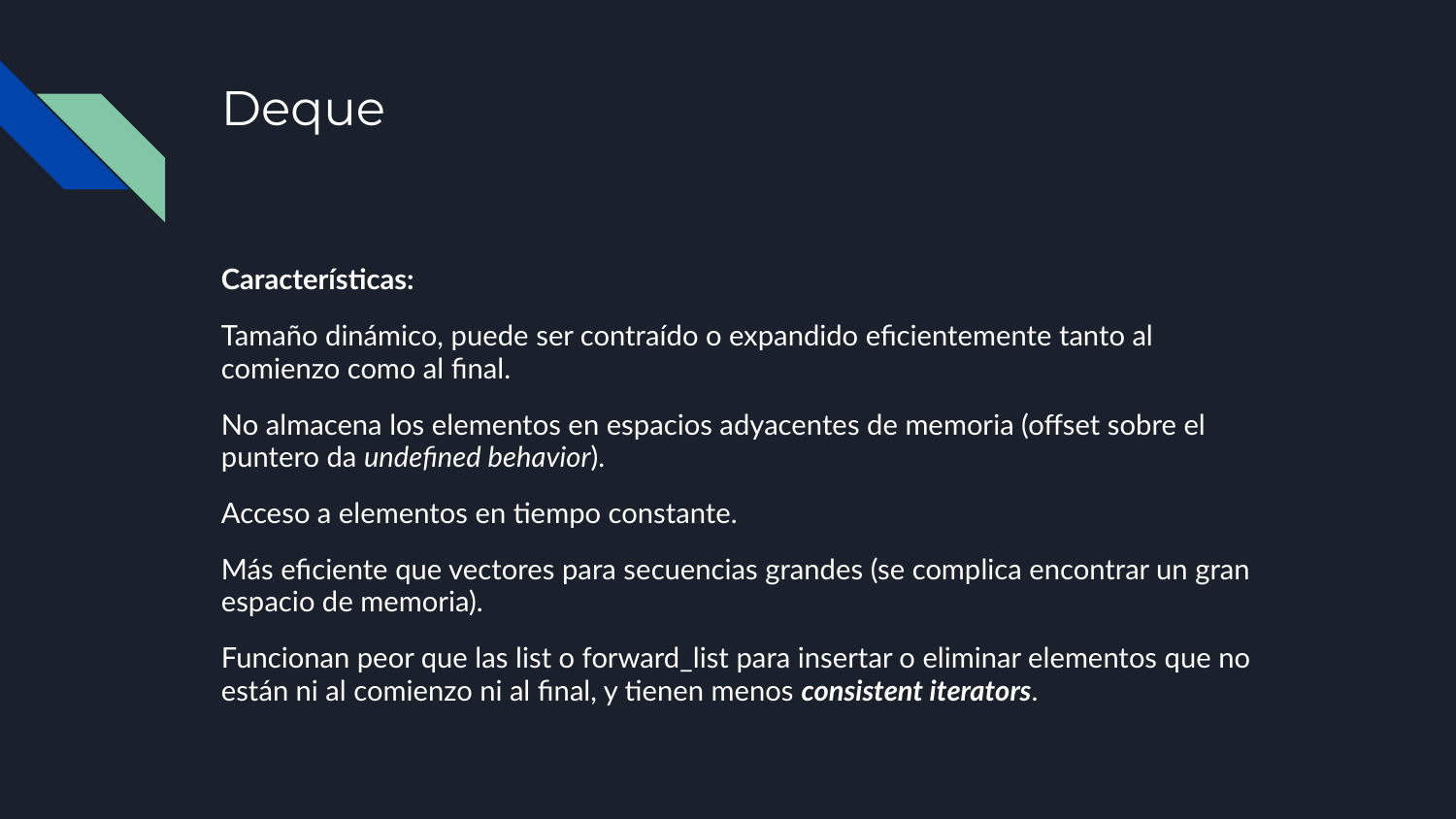

# Deque
Características:
Tamaño dinámico, puede ser contraído o expandido eficientemente tanto al comienzo como al final.
No almacena los elementos en espacios adyacentes de memoria (offset sobre el puntero da undefined behavior).
Acceso a elementos en tiempo constante.
Más eficiente que vectores para secuencias grandes (se complica encontrar un gran espacio de memoria).
Funcionan peor que las list o forward_list para insertar o eliminar elementos que no están ni al comienzo ni al final, y tienen menos consistent iterators.